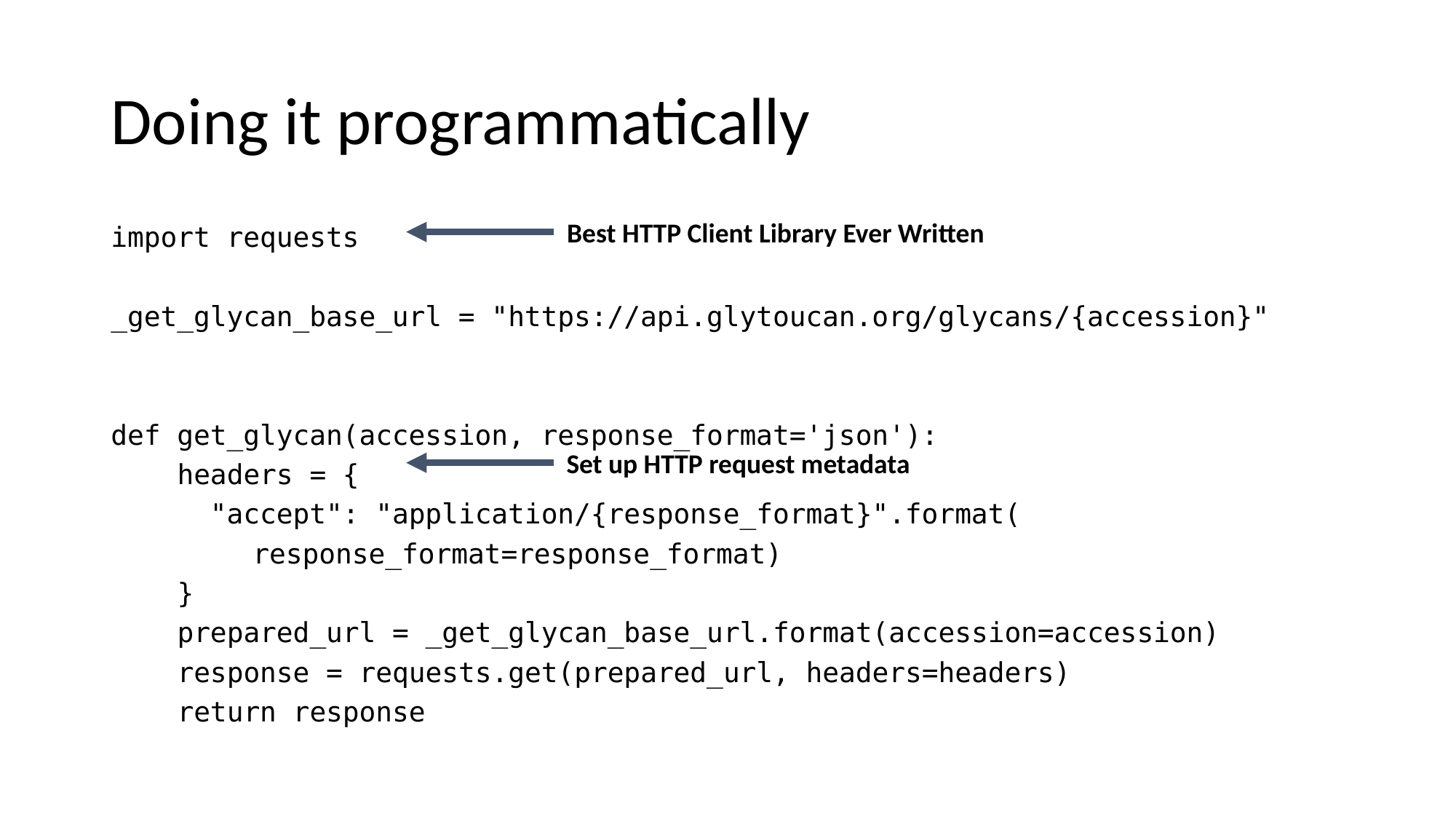

# Doing it programmatically
Best HTTP Client Library Ever Written
import requests

_get_glycan_base_url = "https://api.glytoucan.org/glycans/{accession}"

def get_glycan(accession, response_format='json'):
    headers = {
      "accept": "application/{response_format}".format(
		response_format=response_format)
    }
    prepared_url = _get_glycan_base_url.format(accession=accession)
    response = requests.get(prepared_url, headers=headers)
    return response

Set up HTTP request metadata